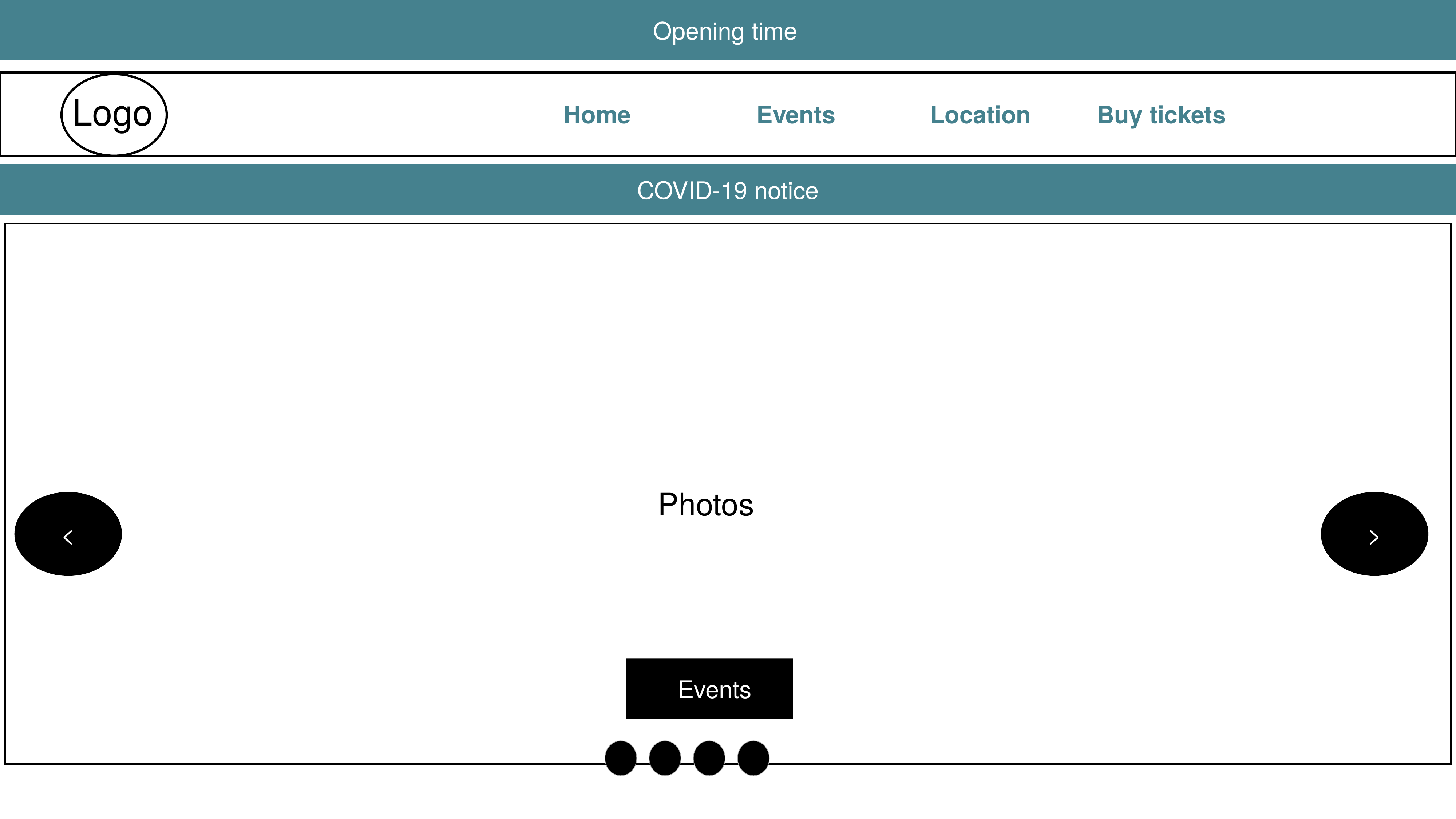

Opening time

Homepage one

Location

Home

Buy tickets

Events
Logo

COVID-19 notice

Photos
<

<
>

Events